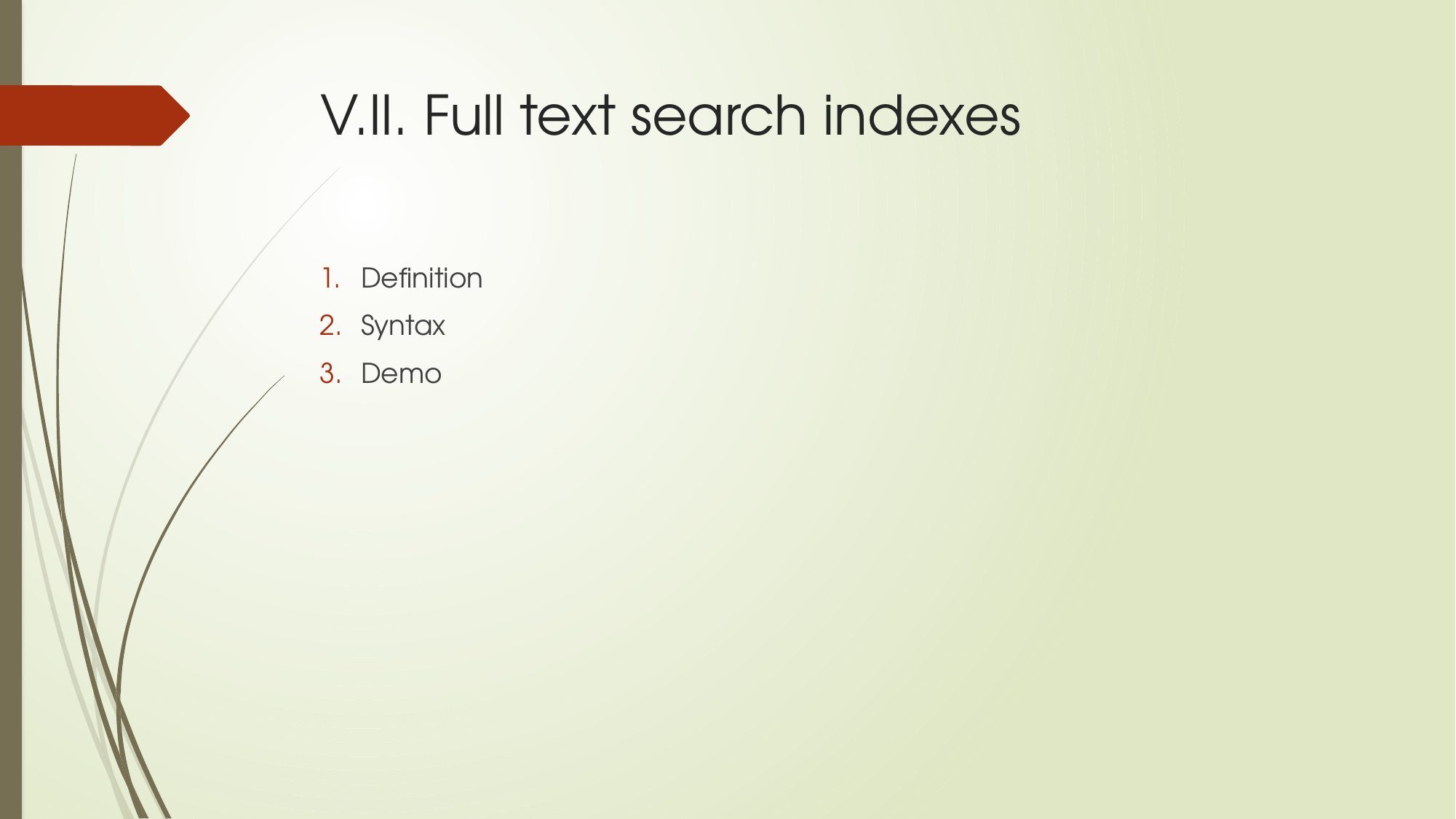

# V.II. Full text search indexes
Definition
Syntax
Demo